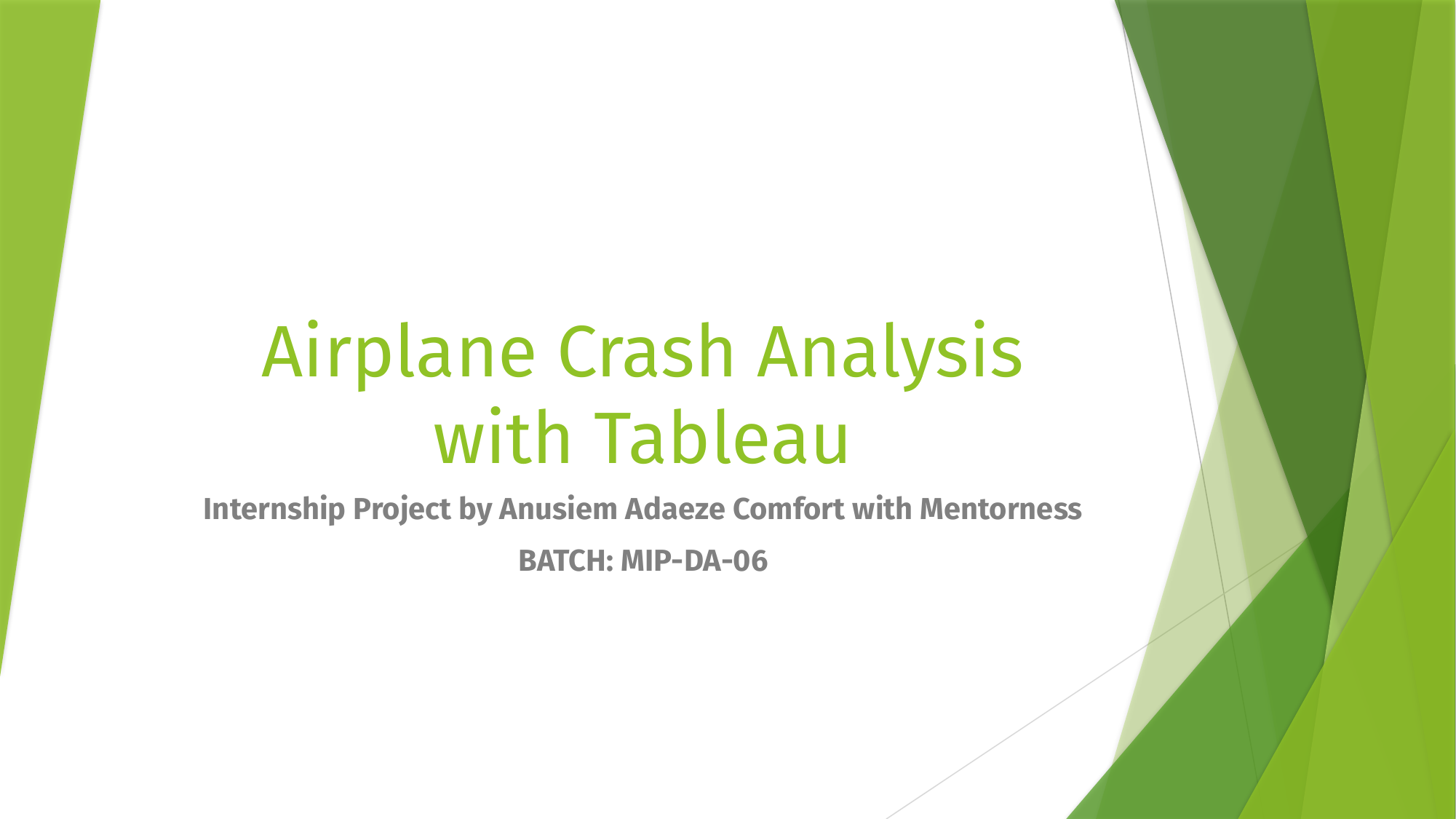

# Airplane Crash Analysis with Tableau
Internship Project by Anusiem Adaeze Comfort with Mentorness
BATCH: MIP-DA-06